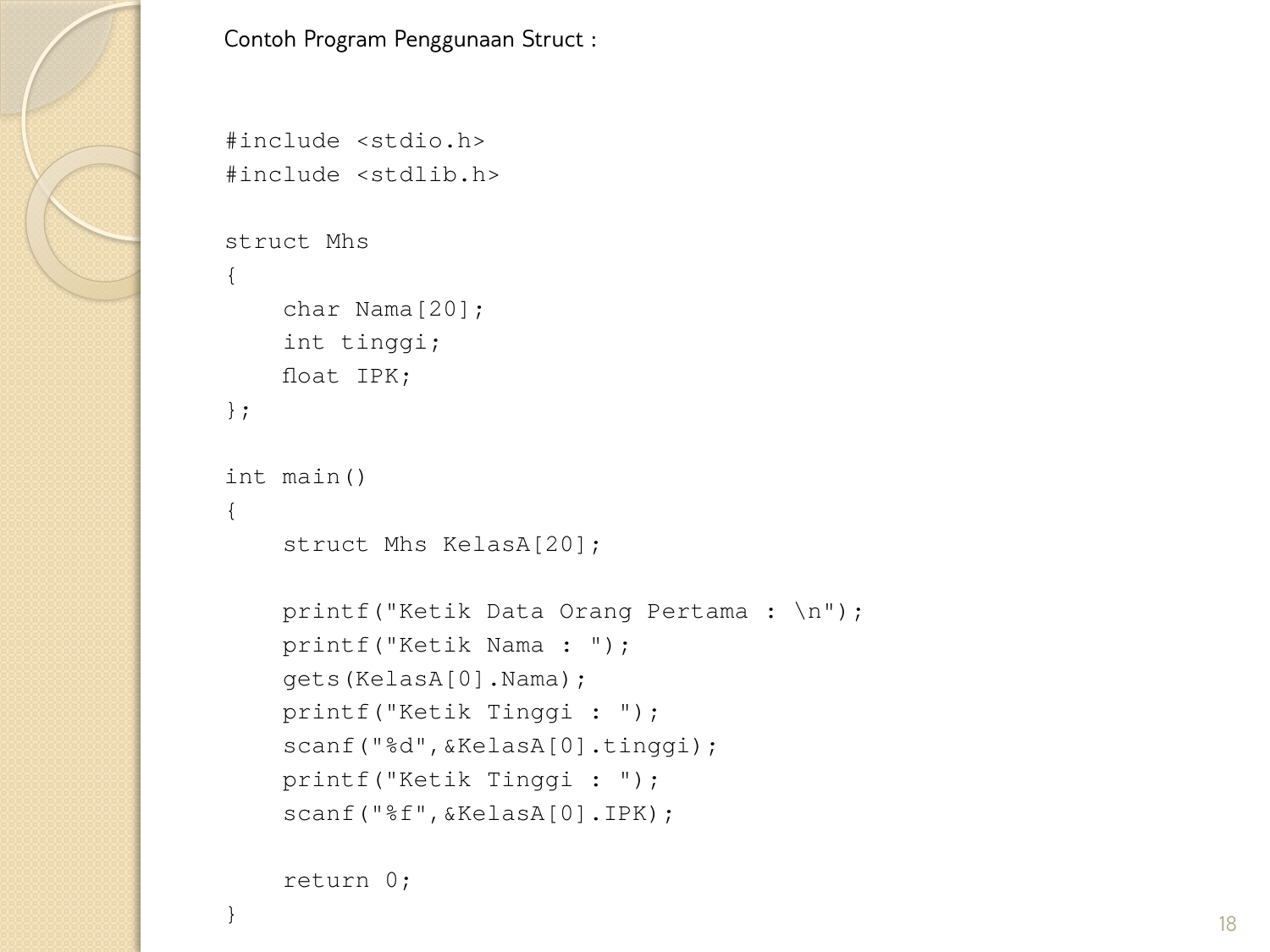

Contoh Program Penggunaan Struct :

#include <stdio.h>
#include <stdlib.h>

struct Mhs
{
    char Nama[20];
    int tinggi;
    float IPK;
};

int main()
{
    struct Mhs KelasA[20];

    printf("Ketik Data Orang Pertama : \n");
    printf("Ketik Nama : ");
    gets(KelasA[0].Nama);
    printf("Ketik Tinggi : ");
    scanf("%d",&KelasA[0].tinggi);
    printf("Ketik Tinggi : ");
    scanf("%f",&KelasA[0].IPK);

    return 0;
}
18